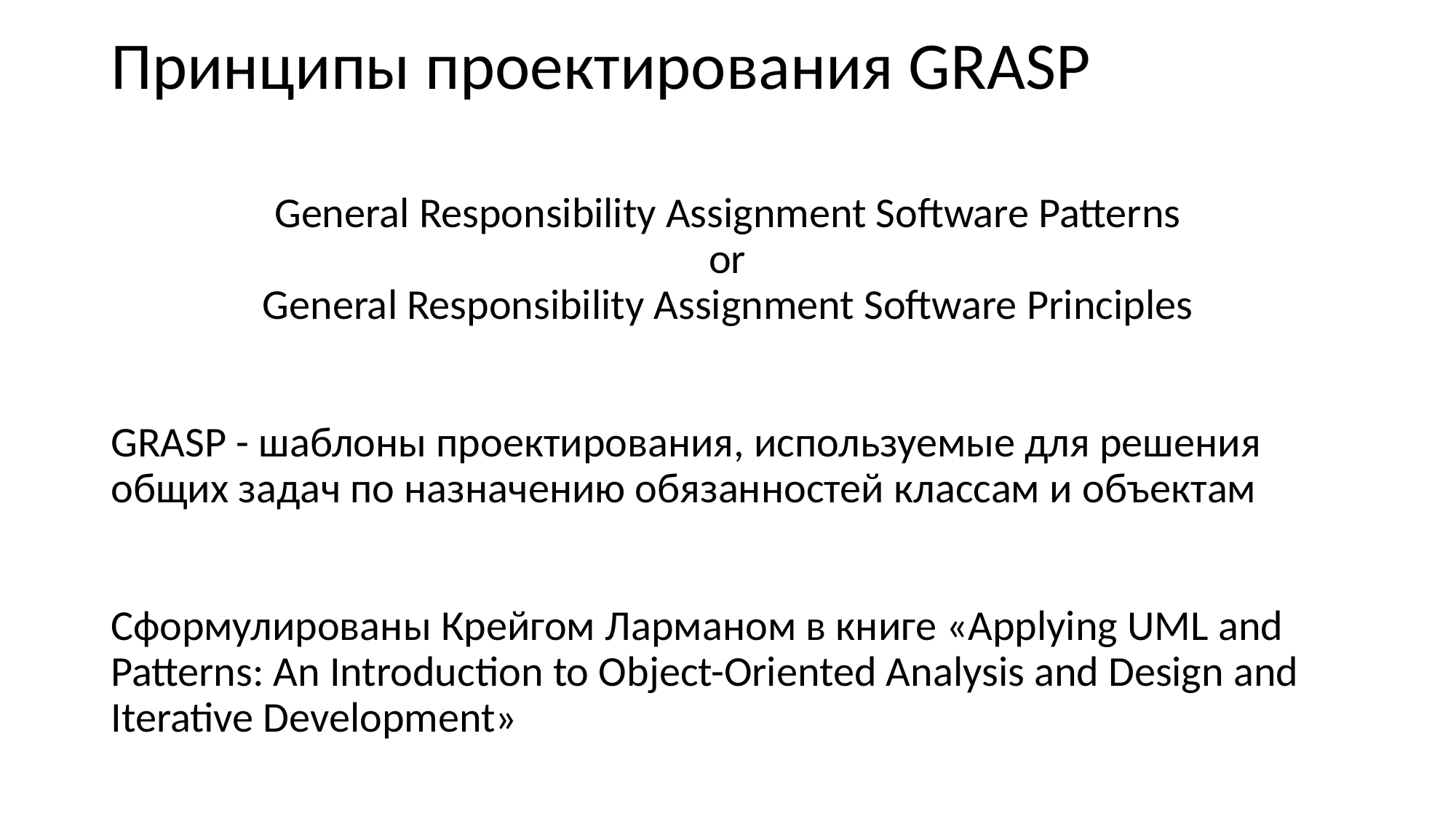

Принципы проектирования GRASP
General Responsibility Assignment Software Patterns
or
General Responsibility Assignment Software Principles

GRASP - шаблоны проектирования, используемые для решения общих задач по назначению обязанностей классам и объектам

Сформулированы Крейгом Ларманом в книге «Applying UML and Patterns: An Introduction to Object-Oriented Analysis and Design and Iterative Development»